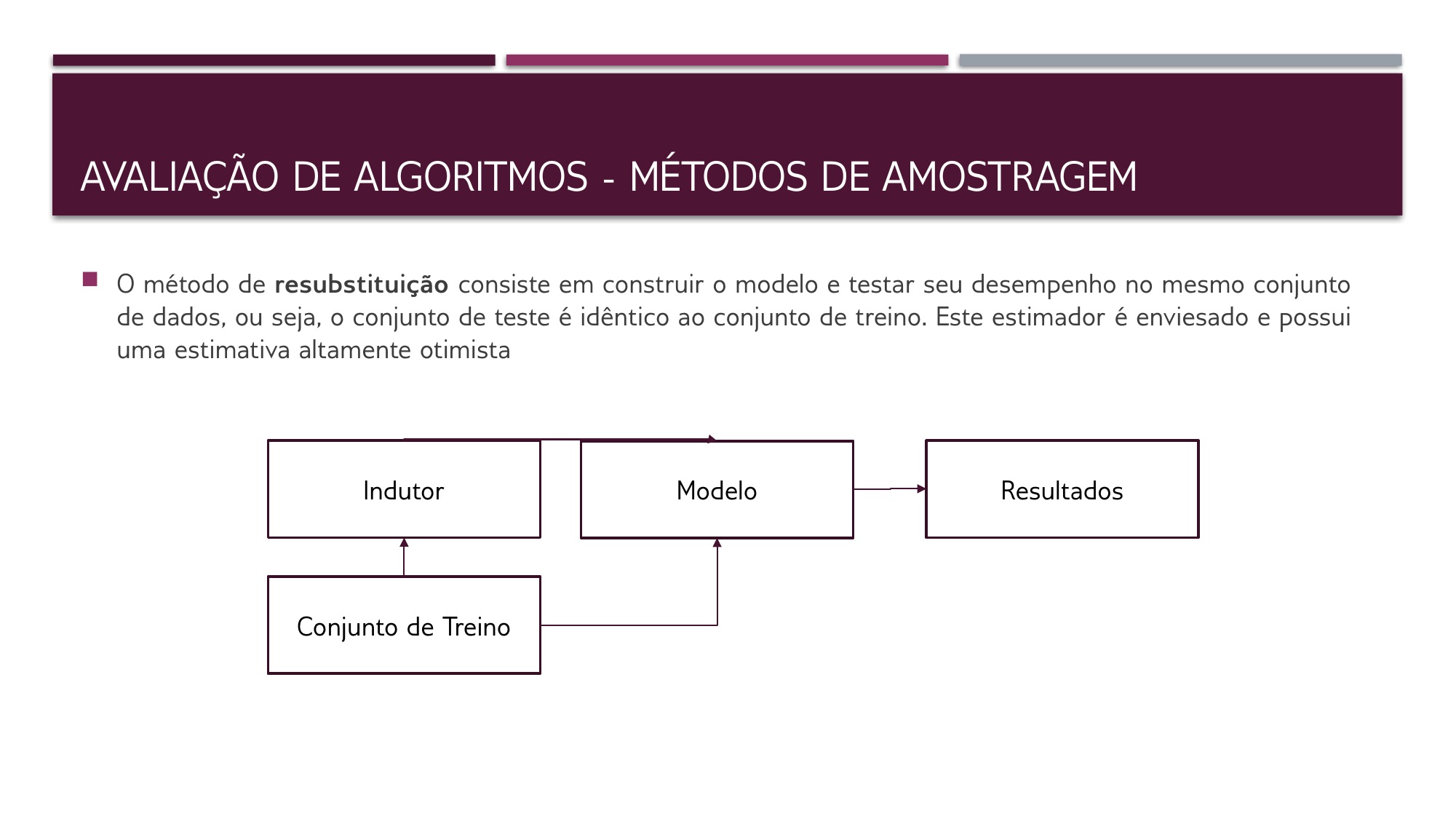

# Avaliação de algoritmos - Métodos de amostragem
O método de resubstituição consiste em construir o modelo e testar seu desempenho no mesmo conjunto de dados, ou seja, o conjunto de teste é idêntico ao conjunto de treino. Este estimador é enviesado e possui uma estimativa altamente otimista

Indutor

Resultados

Modelo

Conjunto de Treino